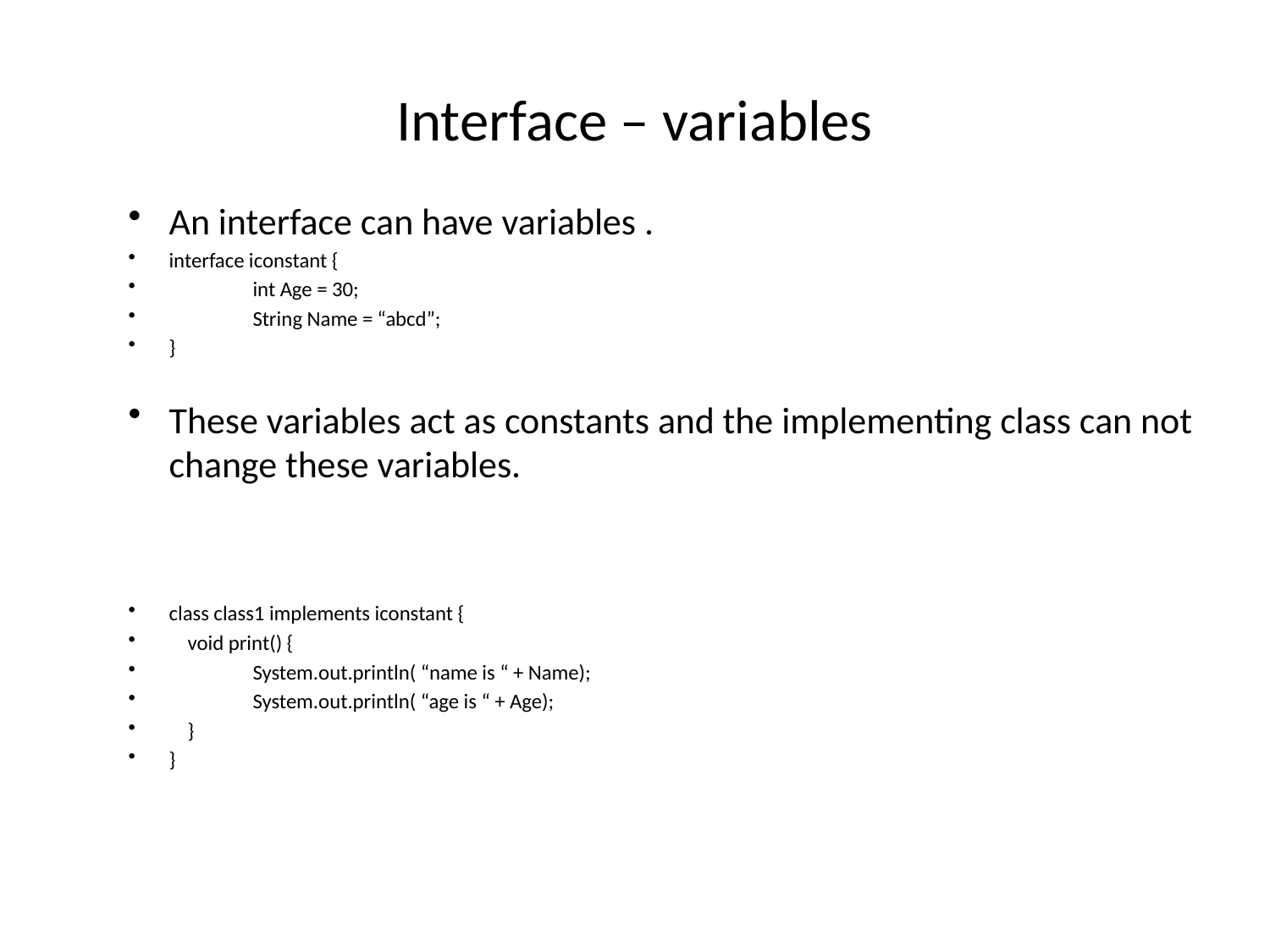

# Interface – variables
An interface can have variables .
interface iconstant {
	int Age = 30;
	String Name = “abcd”;
}

These variables act as constants and the implementing class can not change these variables.

class class1 implements iconstant {
    void print() {
	System.out.println( “name is “ + Name);
	System.out.println( “age is “ + Age);
    }
}